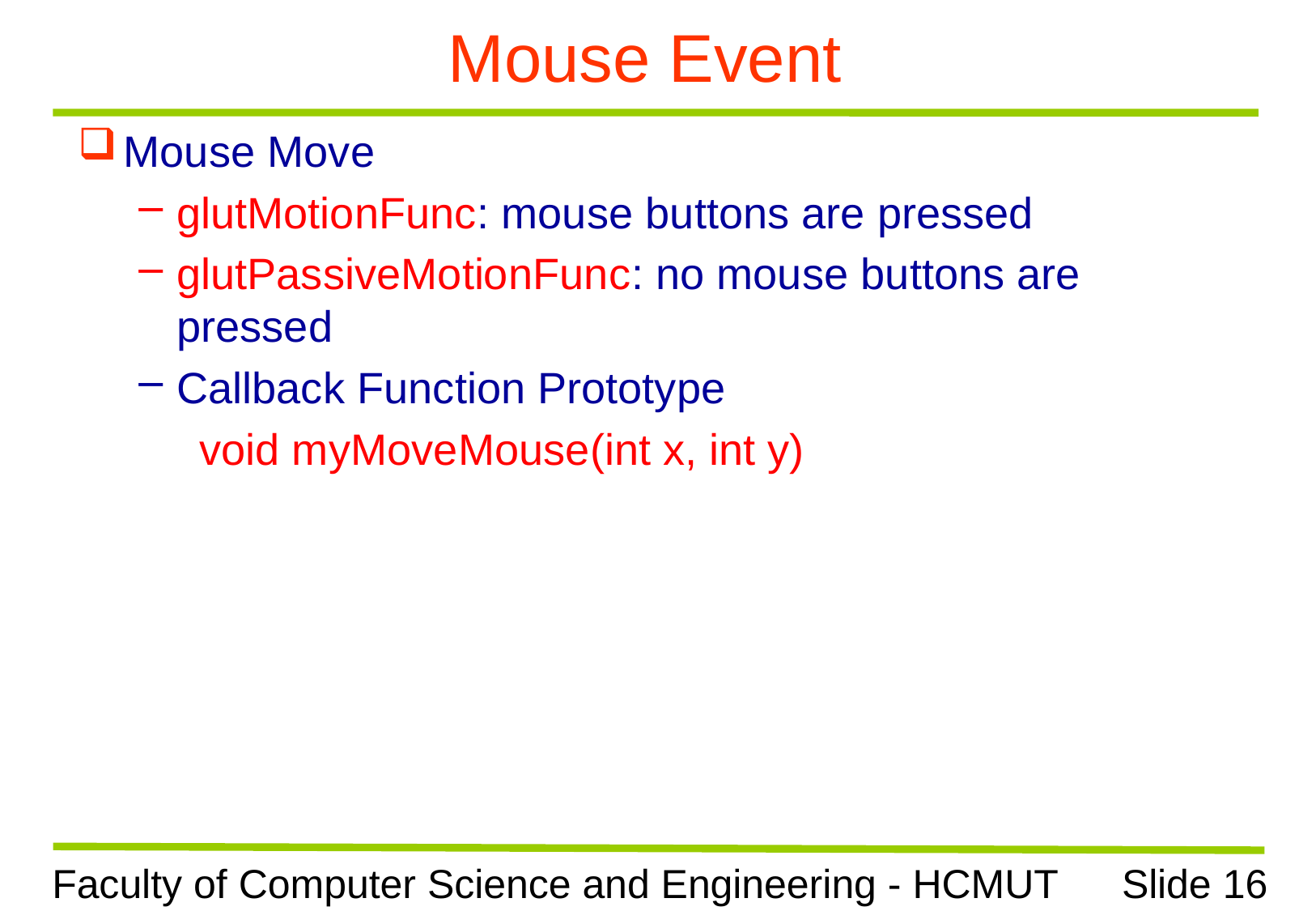

# Mouse Event
Mouse Move
glutMotionFunc: mouse buttons are pressed
glutPassiveMotionFunc: no mouse buttons are pressed
Callback Function Prototype
void myMoveMouse(int x, int y)